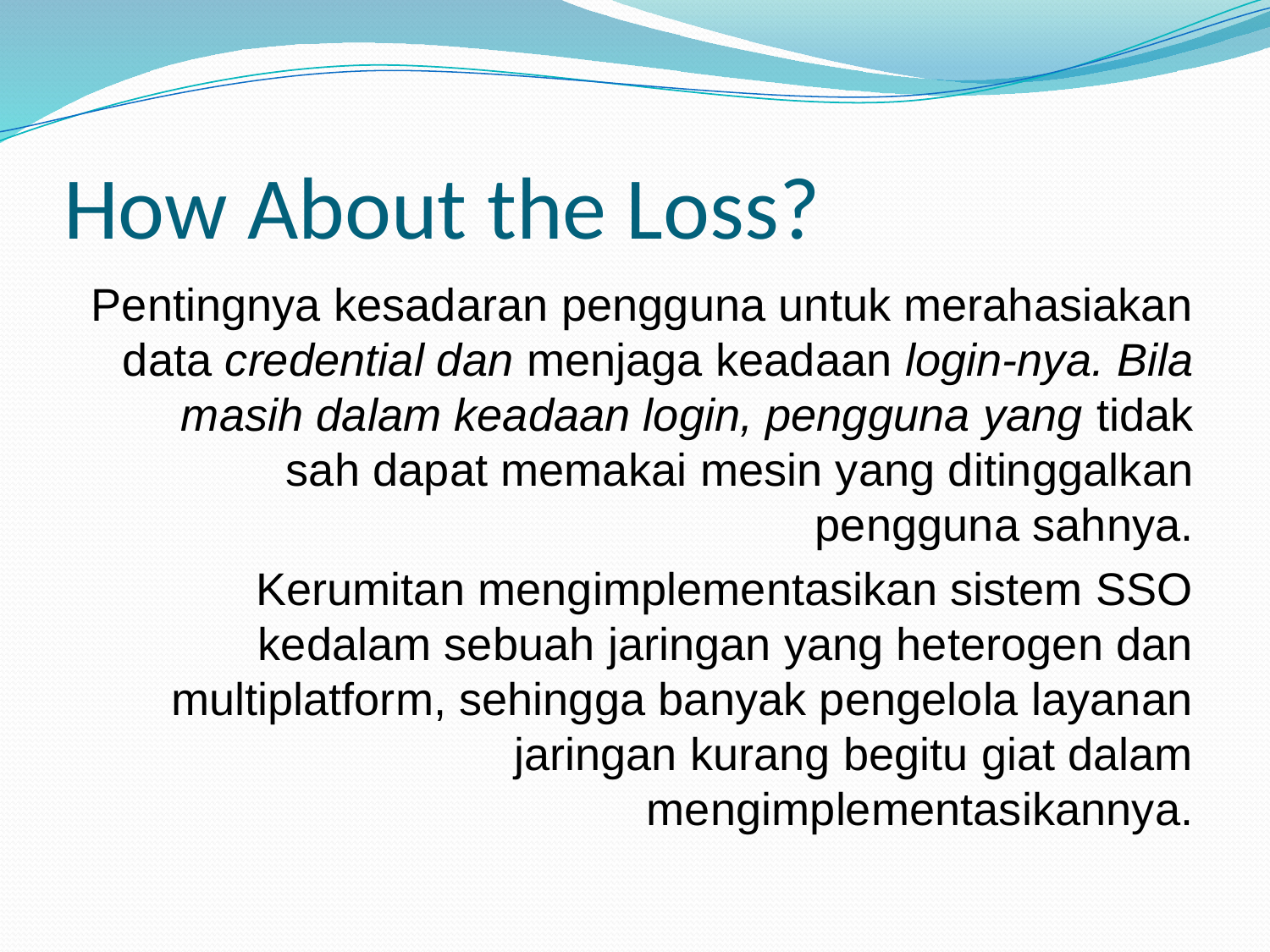

# How About the Loss?
Pentingnya kesadaran pengguna untuk merahasiakan data credential dan menjaga keadaan login-nya. Bila masih dalam keadaan login, pengguna yang tidak sah dapat memakai mesin yang ditinggalkan pengguna sahnya.
Kerumitan mengimplementasikan sistem SSO kedalam sebuah jaringan yang heterogen dan multiplatform, sehingga banyak pengelola layanan jaringan kurang begitu giat dalam mengimplementasikannya.